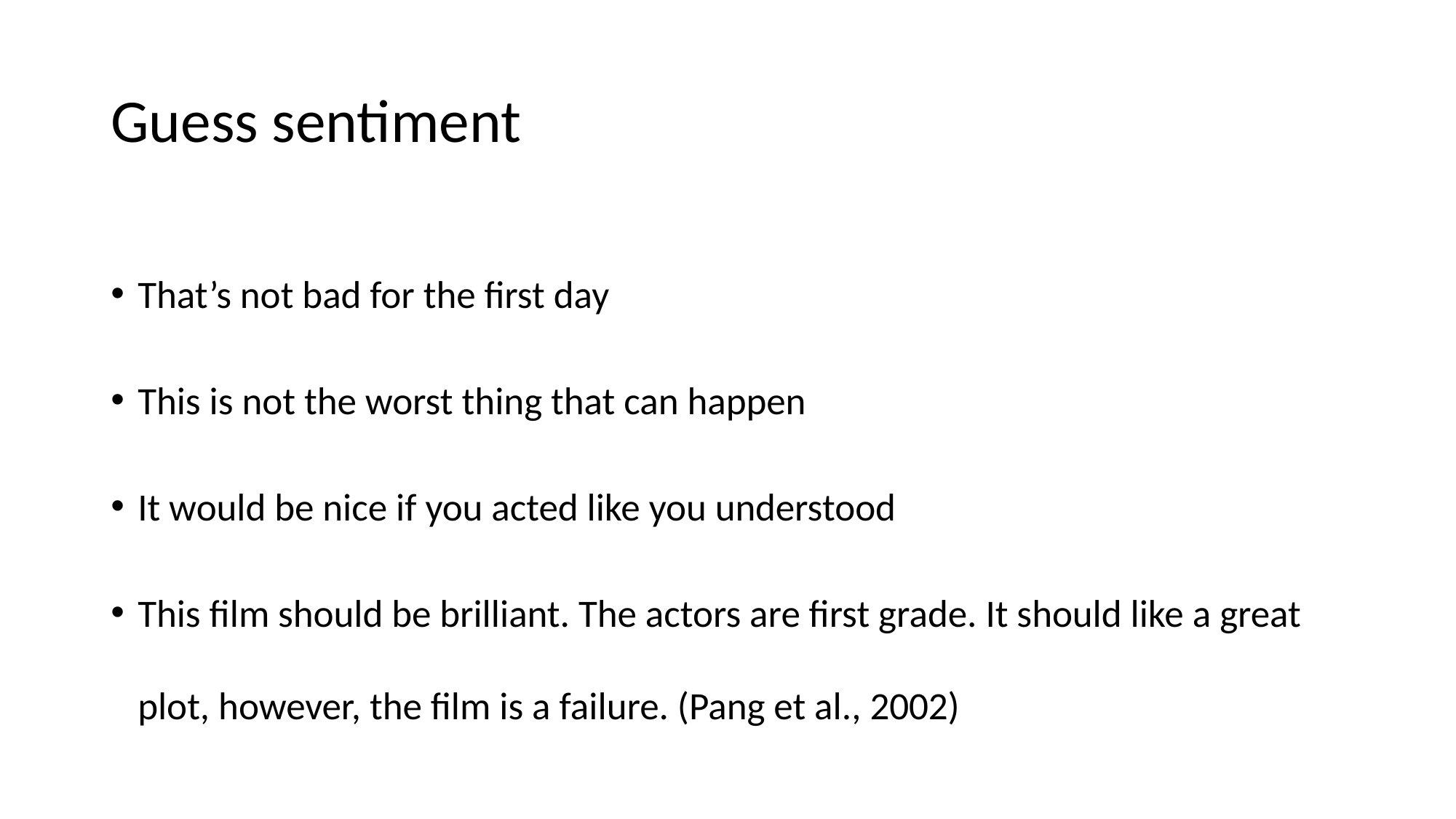

# Guess sentiment
That’s not bad for the first day
This is not the worst thing that can happen
It would be nice if you acted like you understood
This film should be brilliant. The actors are first grade. It should like a great plot, however, the film is a failure. (Pang et al., 2002)